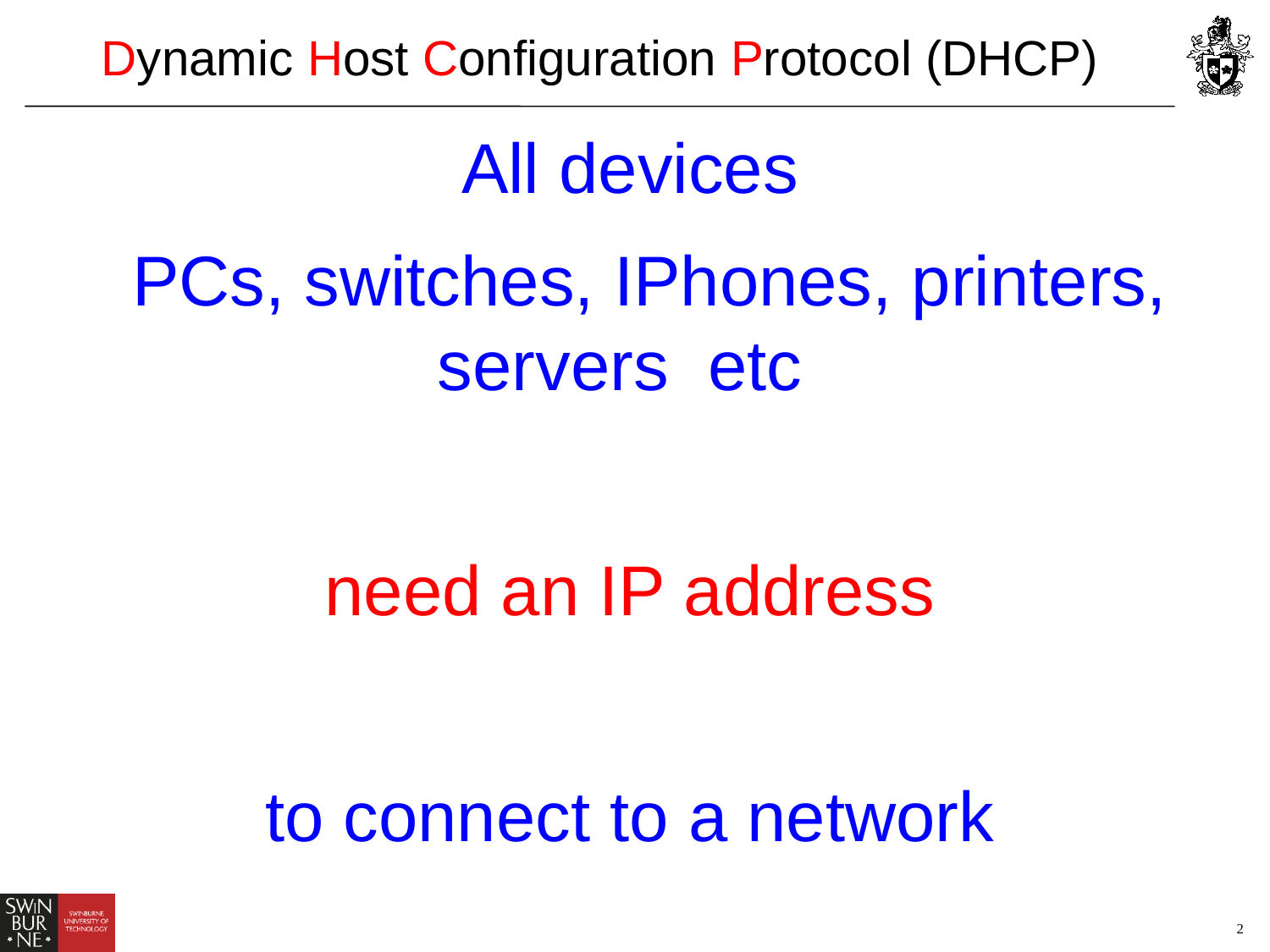

Dynamic Host Configuration Protocol (DHCP)
All devices
  PCs, switches, IPhones, printers, servers  etc

need an IP address

to connect to a network

2